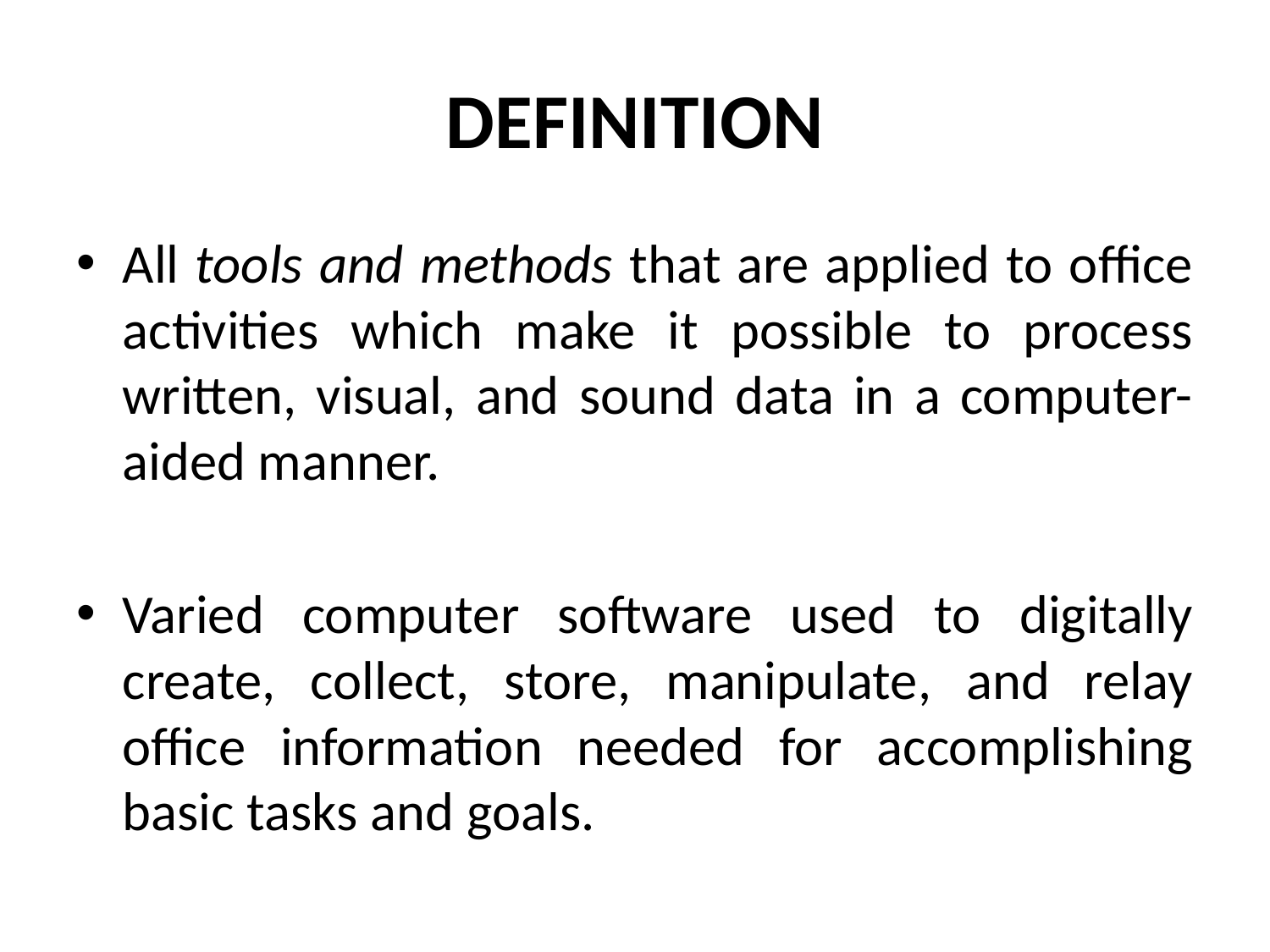

# DEFINITION
All tools and methods that are applied to office activities which make it possible to process written, visual, and sound data in a computer-aided manner.

Varied computer software used to digitally create, collect, store, manipulate, and relay office information needed for accomplishing basic tasks and goals.

6